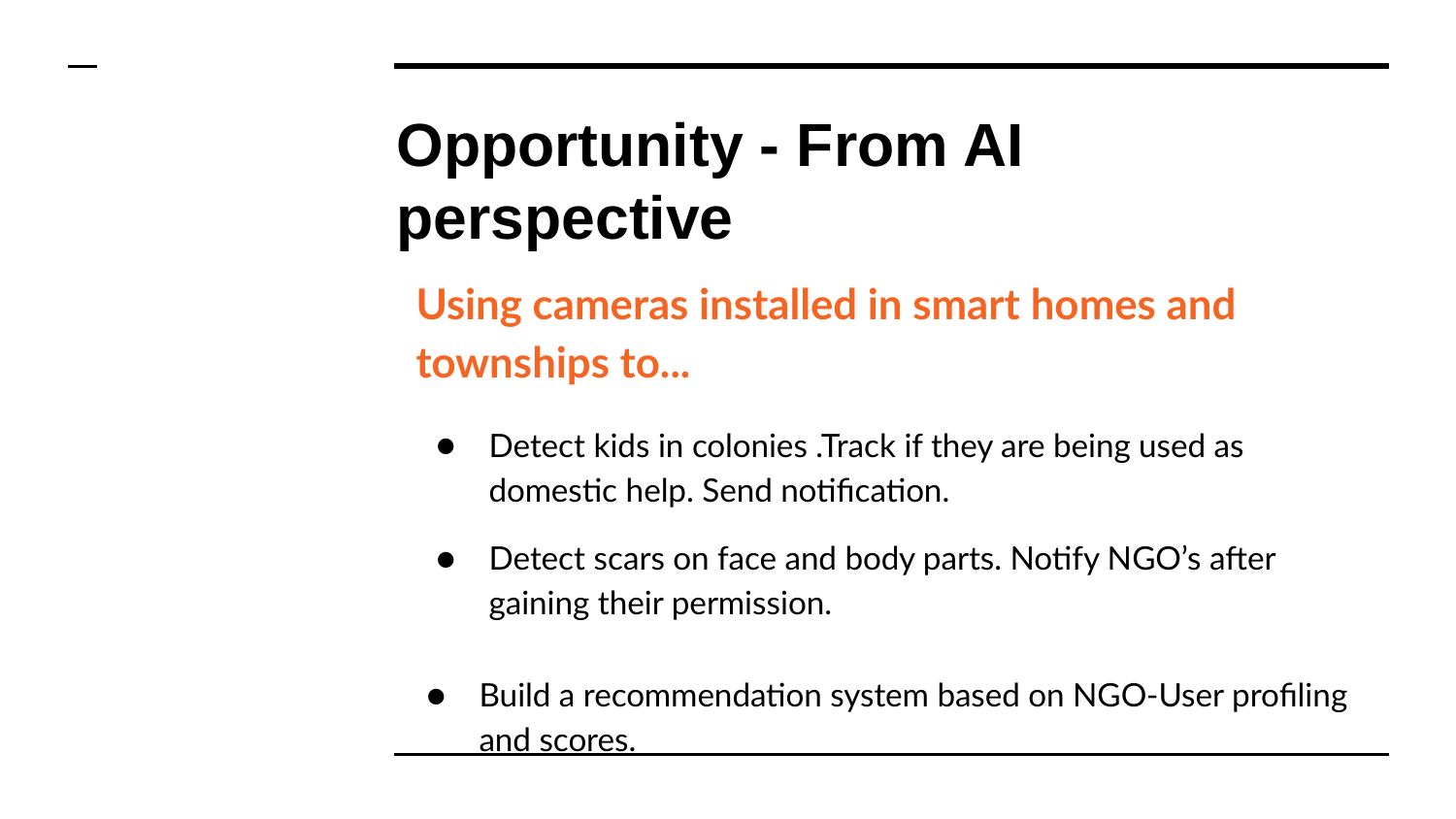

# Opportunity - From AI perspective
Using cameras installed in smart homes and townships to...
Detect kids in colonies .Track if they are being used as domestic help. Send notification.
Detect scars on face and body parts. Notify NGO’s after gaining their permission.

Build a recommendation system based on NGO-User profiling and scores.